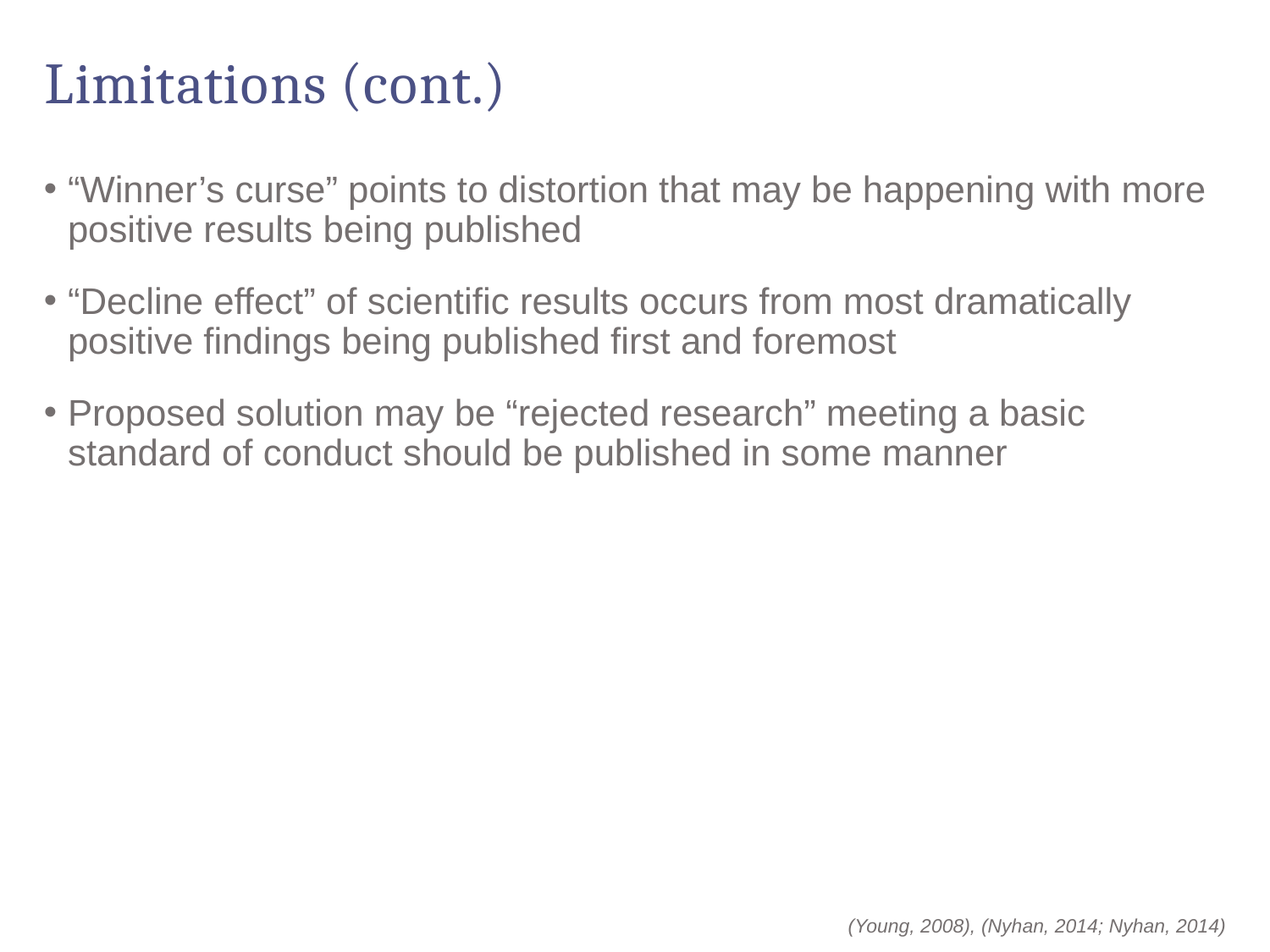

# Limitations (cont.)
“Winner’s curse” points to distortion that may be happening with more positive results being published
“Decline effect” of scientific results occurs from most dramatically positive findings being published first and foremost
Proposed solution may be “rejected research” meeting a basic standard of conduct should be published in some manner
(Young, 2008), (Nyhan, 2014; Nyhan, 2014)